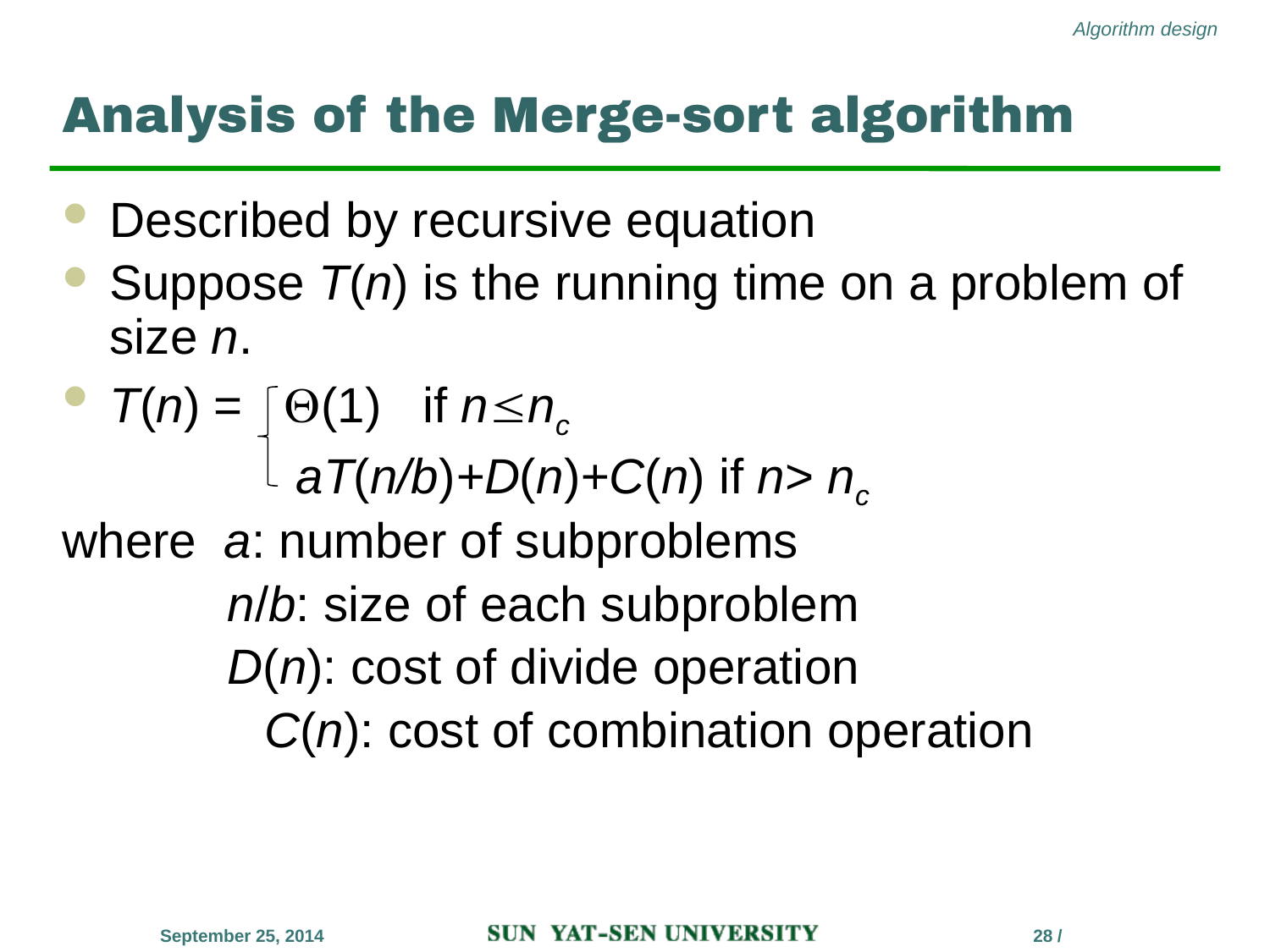

# Analysis of the Merge-sort algorithm
Described by recursive equation
Suppose T(n) is the running time on a problem of size n.
T(n) =   Θ(1)   if n≤nc
                 aT(n/b)+D(n)+C(n) if n> nc
where  a: number of subproblems
            n/b: size of each subproblem
            D(n): cost of divide operation
		  C(n): cost of combination operation